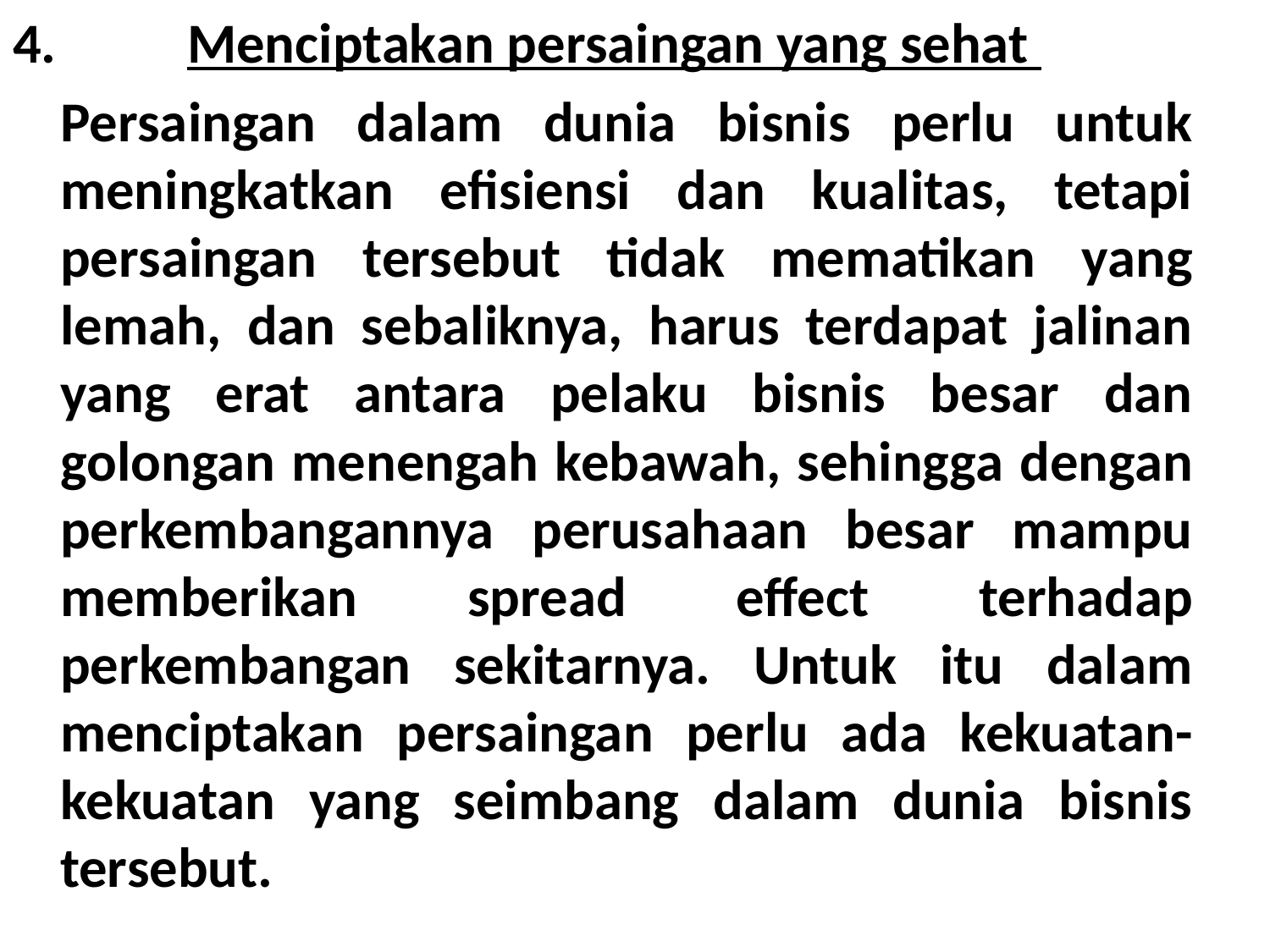

4. 	Menciptakan persaingan yang sehat
	Persaingan dalam dunia bisnis perlu untuk meningkatkan efisiensi dan kualitas, tetapi persaingan tersebut tidak mematikan yang lemah, dan sebaliknya, harus terdapat jalinan yang erat antara pelaku bisnis besar dan golongan menengah kebawah, sehingga dengan perkembangannya perusahaan besar mampu memberikan spread effect terhadap perkembangan sekitarnya. Untuk itu dalam menciptakan persaingan perlu ada kekuatan-kekuatan yang seimbang dalam dunia bisnis tersebut.